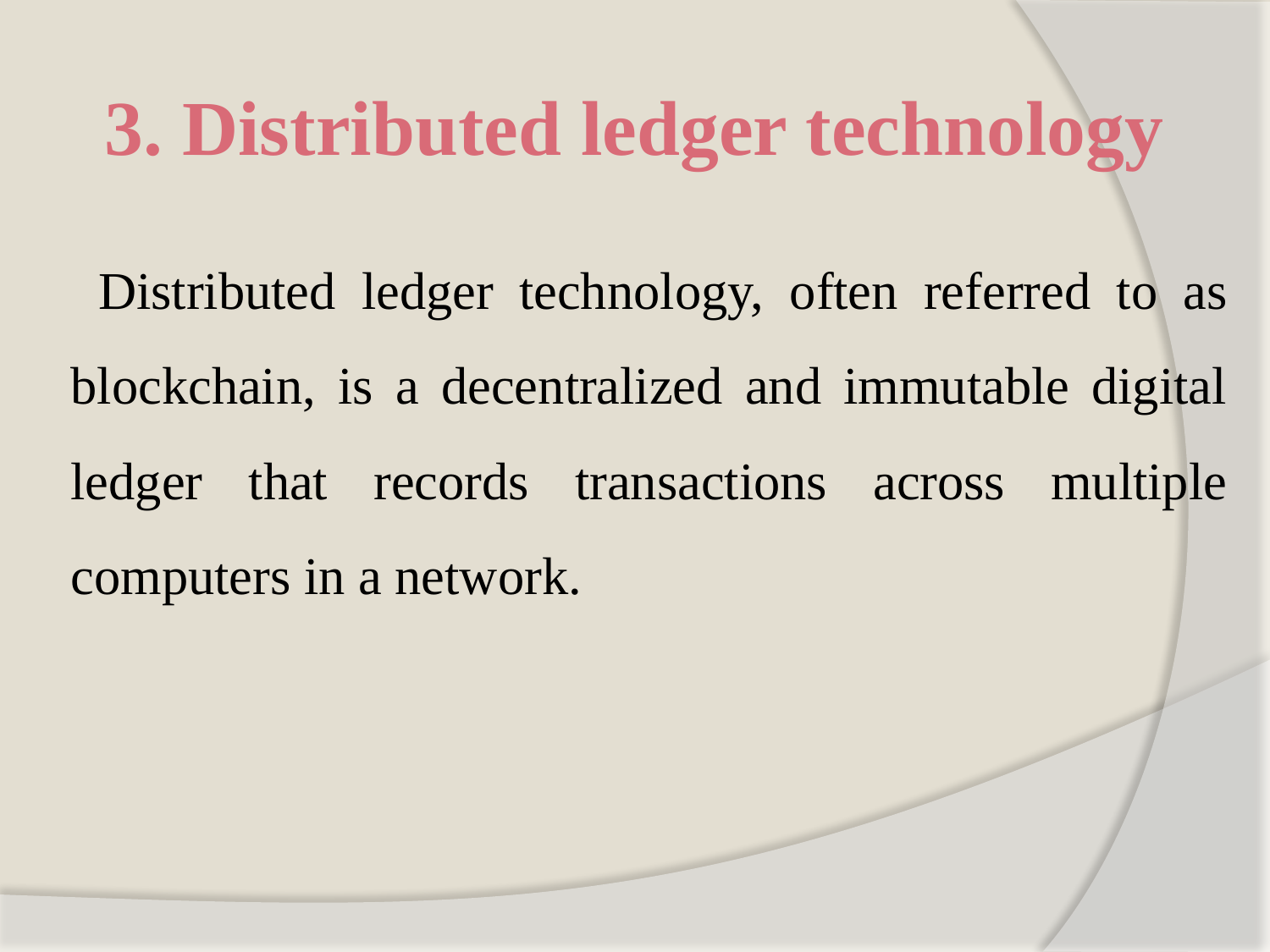

# 3. Distributed ledger technology
   Distributed ledger technology, often referred to as blockchain, is a decentralized and immutable digital ledger that records transactions across multiple computers in a network.